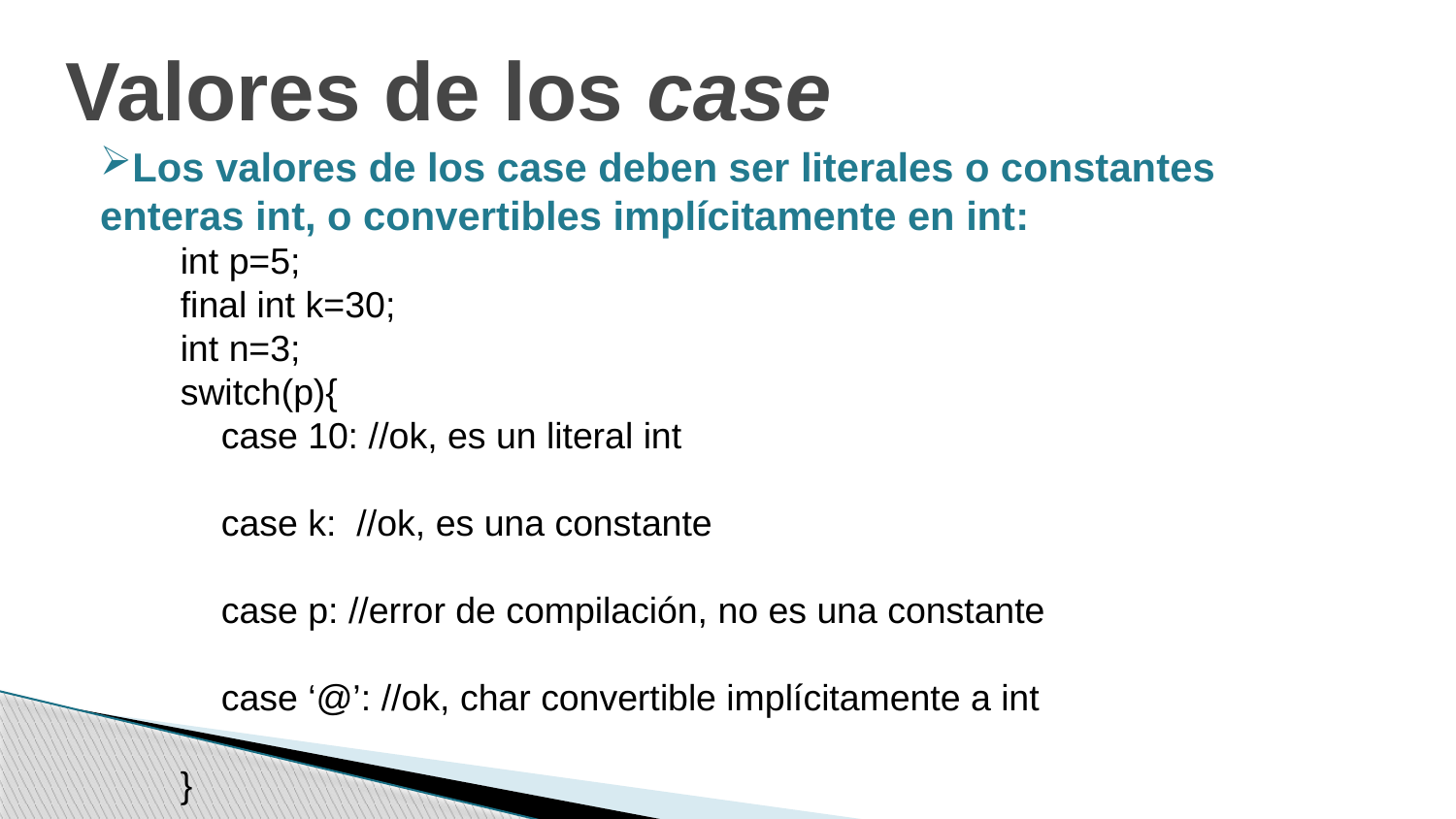

Valores de los case
Los valores de los case deben ser literales o constantes enteras int, o convertibles implícitamente en int:

int p=5;
final int k=30;
int n=3;
switch(p){
    case 10: //ok, es un literal int

    case k:  //ok, es una constante

    case p: //error de compilación, no es una constante

    case ‘@’: //ok, char convertible implícitamente a int

}